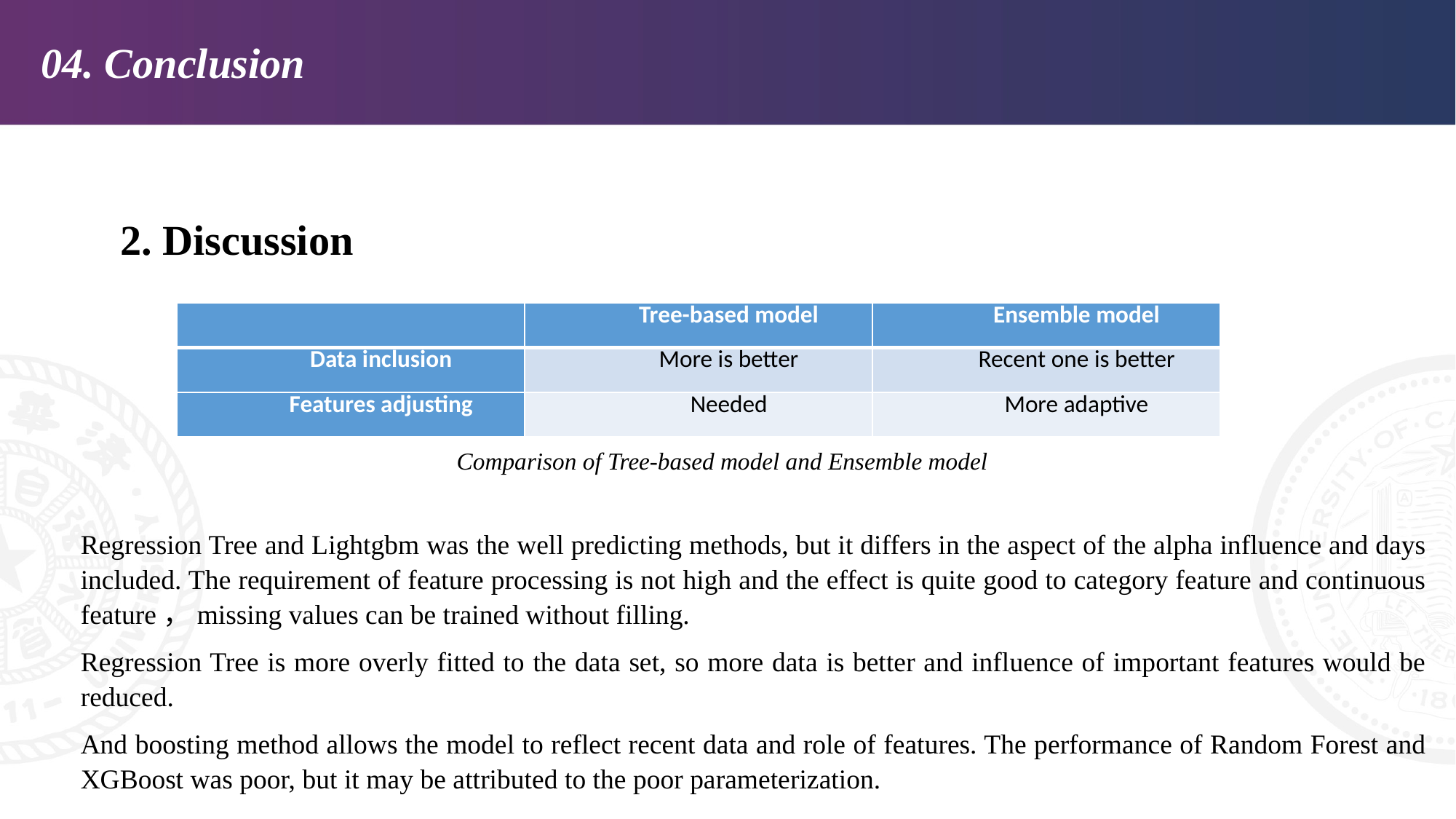

04. Conclusion
2. Discussion
|  | Tree-based model | Ensemble model |
| --- | --- | --- |
| Data inclusion | More is better | Recent one is better |
| Features adjusting | Needed | More adaptive |
Comparison of Tree-based model and Ensemble model
Regression Tree and Lightgbm was the well predicting methods, but it differs in the aspect of the alpha influence and days included. The requirement of feature processing is not high and the effect is quite good to category feature and continuous feature，missing values can be trained without filling.
Regression Tree is more overly fitted to the data set, so more data is better and influence of important features would be reduced.
And boosting method allows the model to reflect recent data and role of features. The performance of Random Forest and XGBoost was poor, but it may be attributed to the poor parameterization.